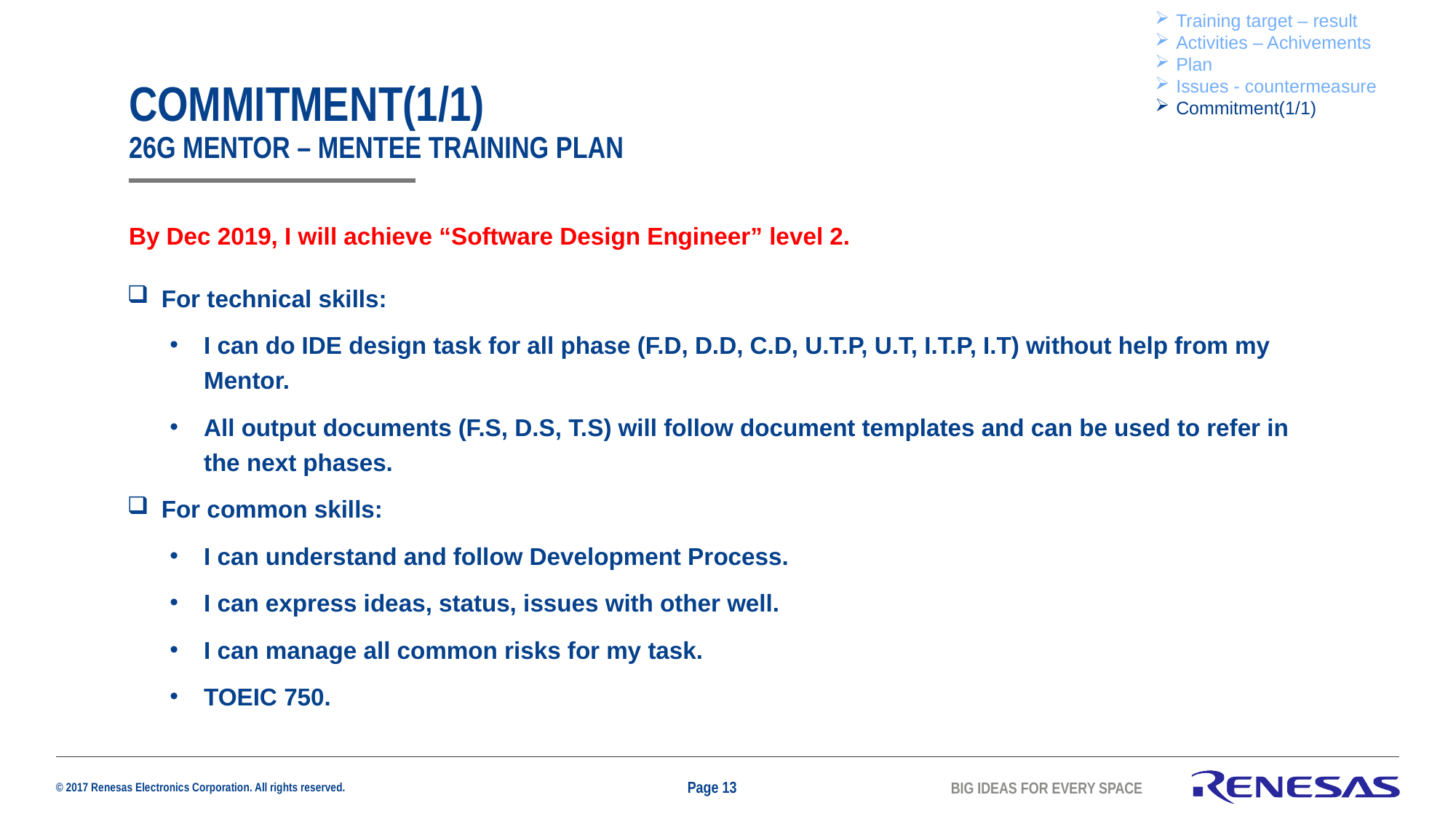

Training target – result
Activities – Achivements
Plan
Issues - countermeasure
Commitment(1/1)
# COMMITMENT(1/1) 26g mentor – mentee training plan
By Dec 2019, I will achieve “Software Design Engineer” level 2.
For technical skills:
I can do IDE design task for all phase (F.D, D.D, C.D, U.T.P, U.T, I.T.P, I.T) without help from my Mentor.
All output documents (F.S, D.S, T.S) will follow document templates and can be used to refer in the next phases.
For common skills:
I can understand and follow Development Process.
I can express ideas, status, issues with other well.
I can manage all common risks for my task.
TOEIC 750.
Page 13